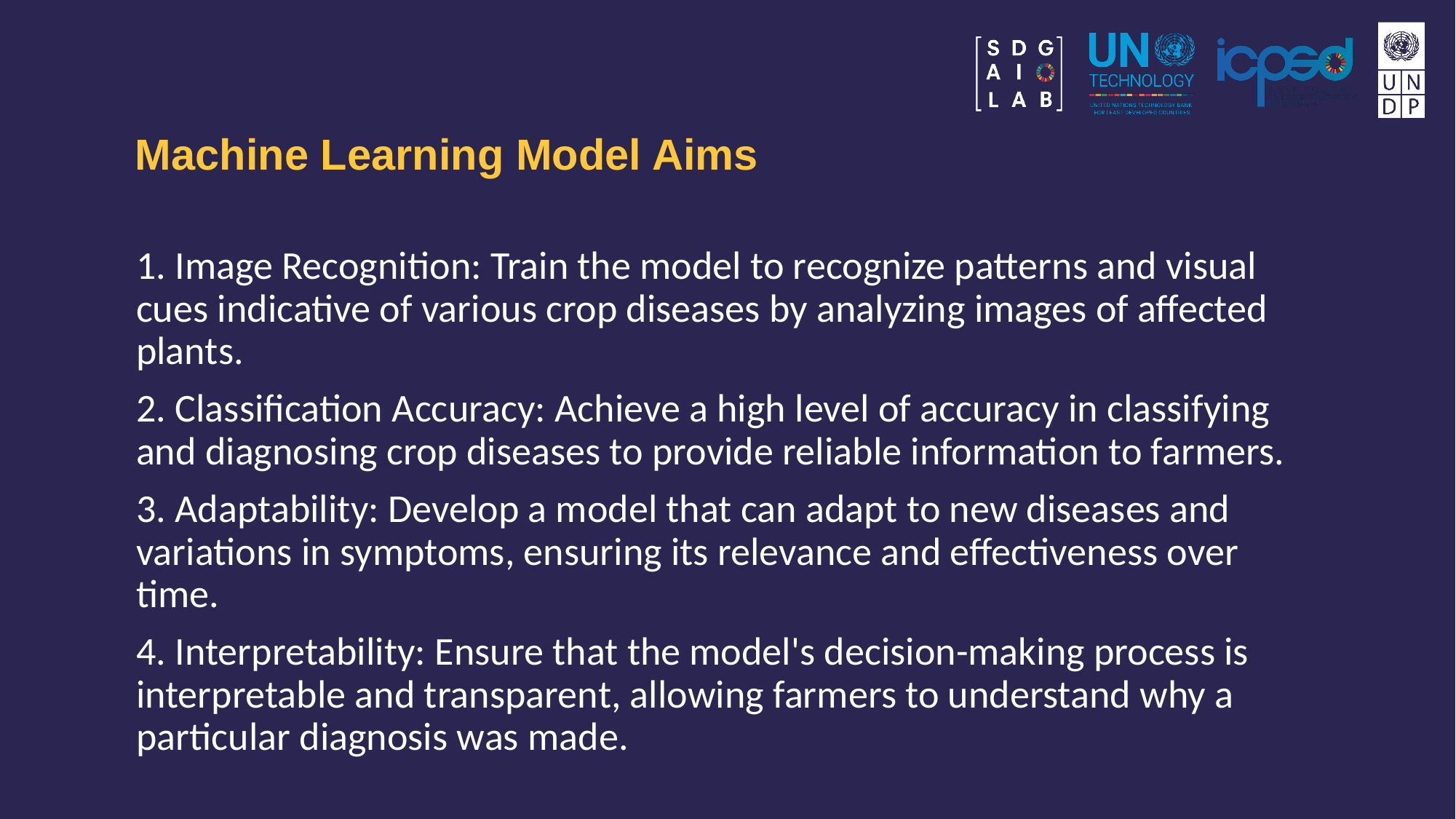

# Machine Learning Model Aims
1. Image Recognition: Train the model to recognize patterns and visual cues indicative of various crop diseases by analyzing images of affected plants.
2. Classification Accuracy: Achieve a high level of accuracy in classifying and diagnosing crop diseases to provide reliable information to farmers.
3. Adaptability: Develop a model that can adapt to new diseases and variations in symptoms, ensuring its relevance and effectiveness over time.
4. Interpretability: Ensure that the model's decision-making process is interpretable and transparent, allowing farmers to understand why a particular diagnosis was made.